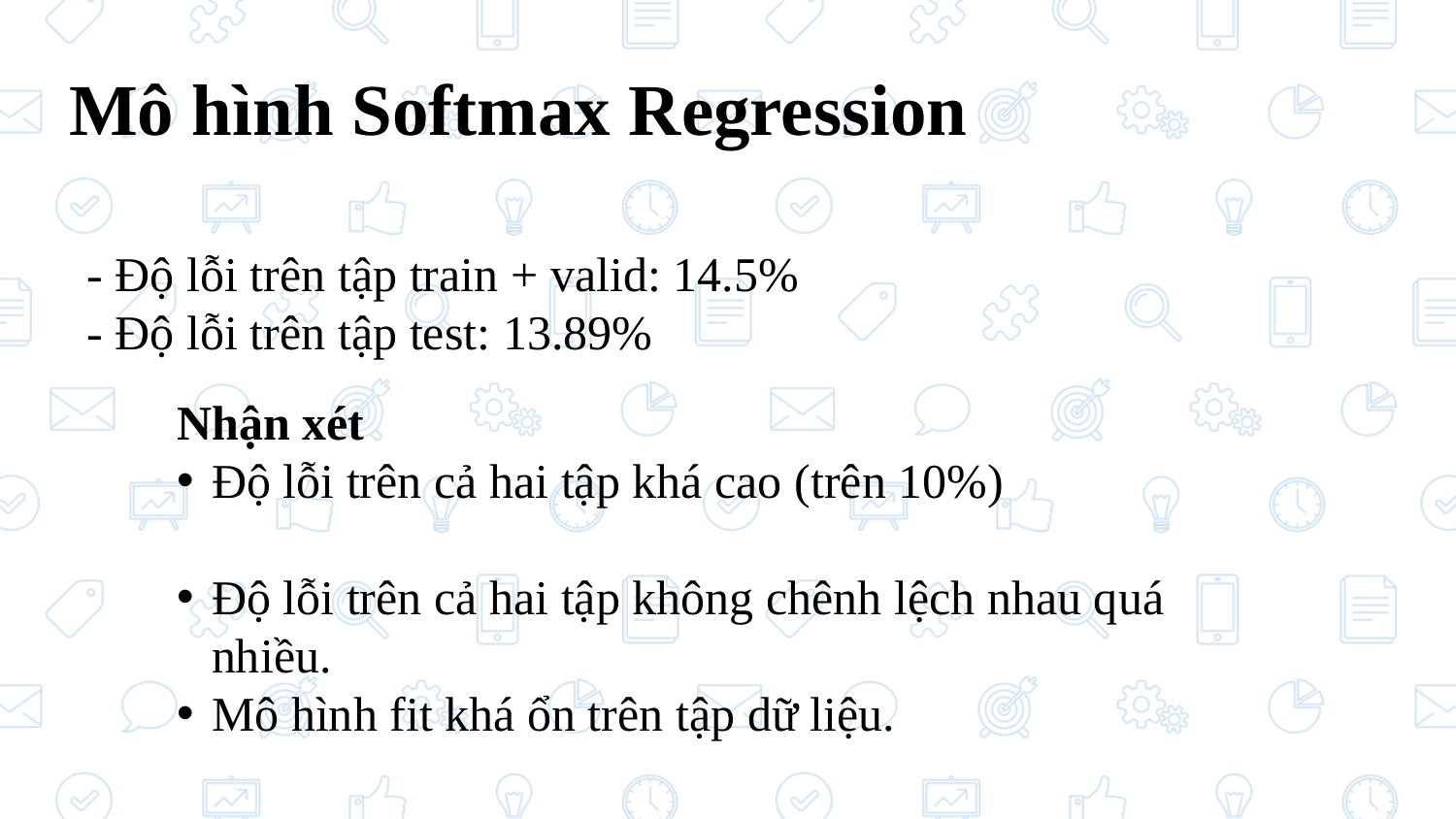

Mô hình Softmax Regression

- Độ lỗi trên tập train + valid: 14.5%
- Độ lỗi trên tập test: 13.89%
Nhận xét
Độ lỗi trên cả hai tập khá cao (trên 10%)
Độ lỗi trên cả hai tập không chênh lệch nhau quá nhiều.
Mô hình fit khá ổn trên tập dữ liệu.